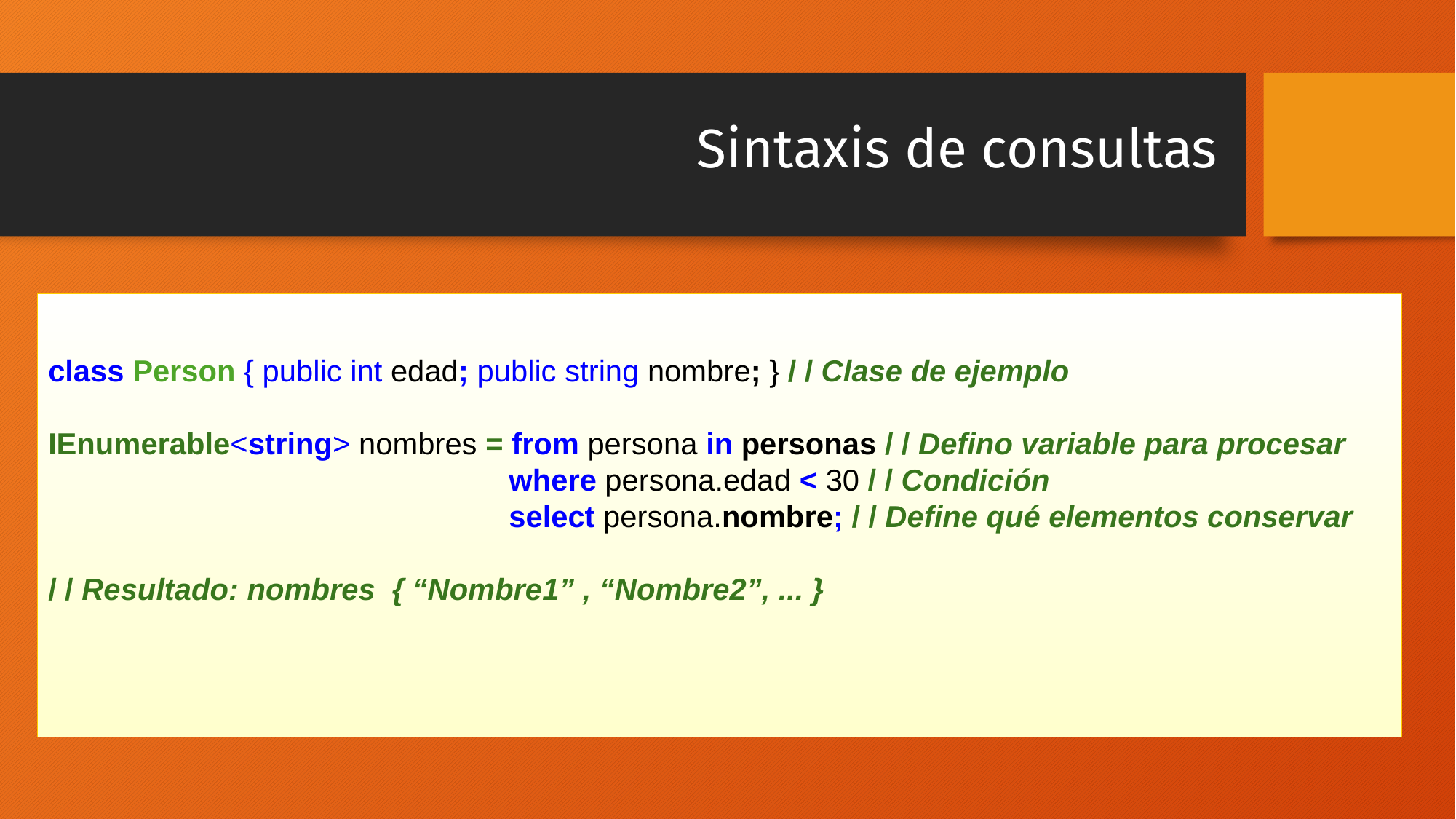

# Sintaxis de consultas
class Person { public int edad; public string nombre; } / / Clase de ejemplo

IEnumerable<string> nombres = from persona in personas / / Defino variable para procesar
                                          where persona.edad < 30 / / Condición
                                          select persona.nombre; / / Define qué elementos conservar

/ / Resultado: nombres  { “Nombre1” , “Nombre2”, ... }